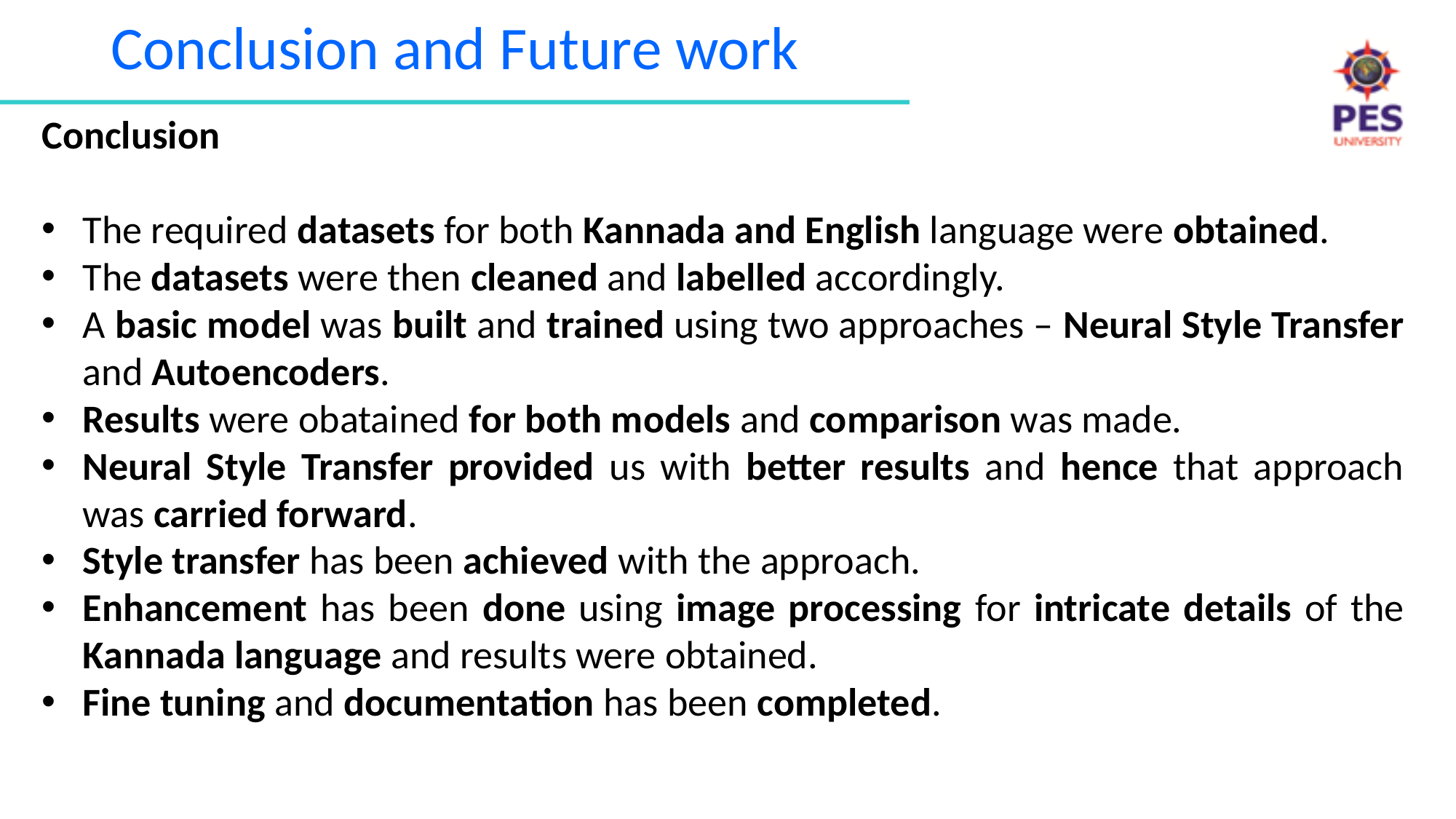

# Conclusion and Future work
Conclusion

The required datasets for both Kannada and English language were obtained.
The datasets were then cleaned and labelled accordingly.
A basic model was built and trained using two approaches – Neural Style Transfer and Autoencoders.
Results were obatained for both models and comparison was made.
Neural Style Transfer provided us with better results and hence that approach was carried forward.
Style transfer has been achieved with the approach.
Enhancement has been done using image processing for intricate details of the Kannada language and results were obtained.
Fine tuning and documentation has been completed.